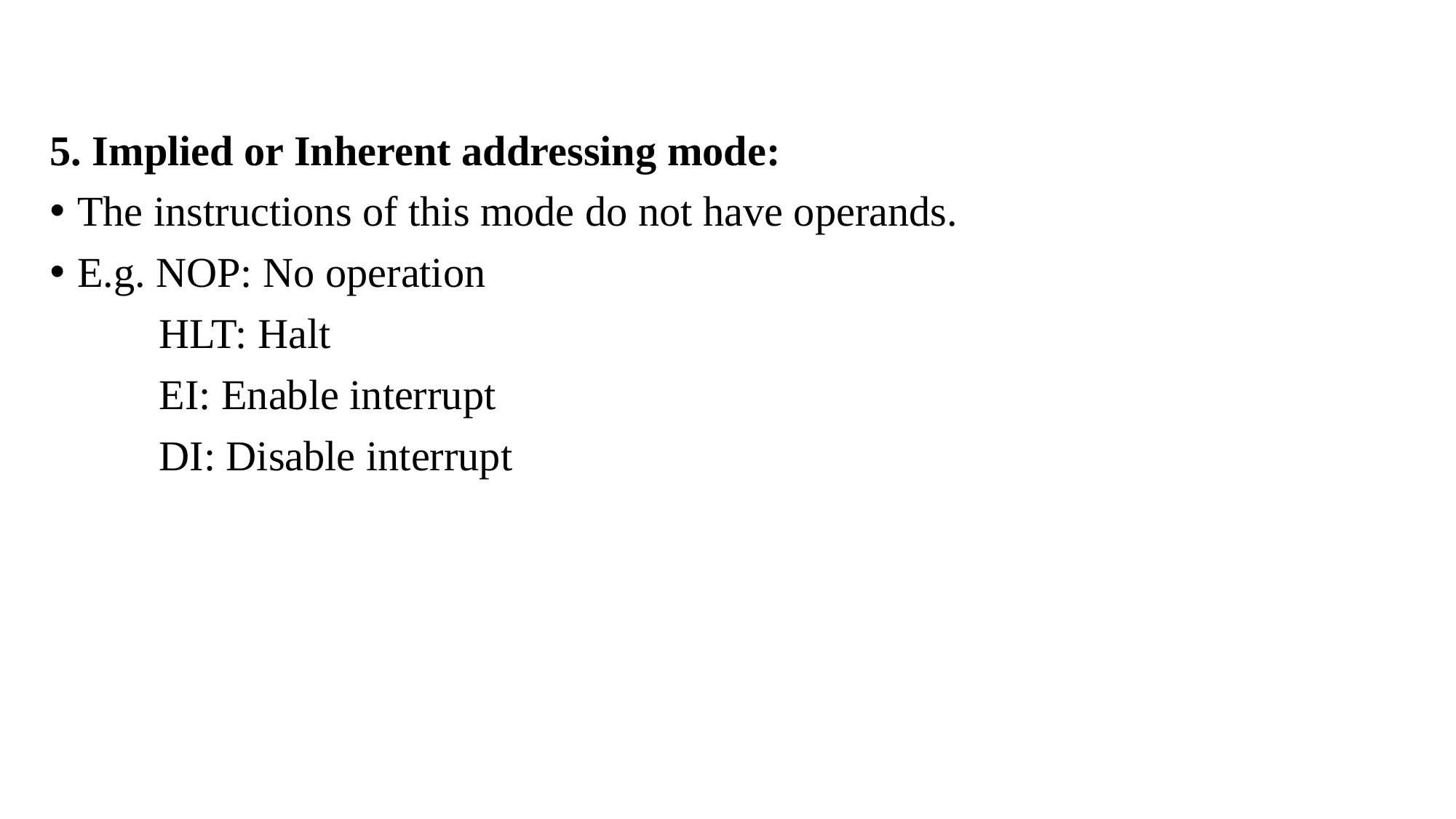

5. Implied or Inherent addressing mode:
The instructions of this mode do not have operands.
E.g. NOP: No operation
	HLT: Halt
	EI: Enable interrupt
	DI: Disable interrupt